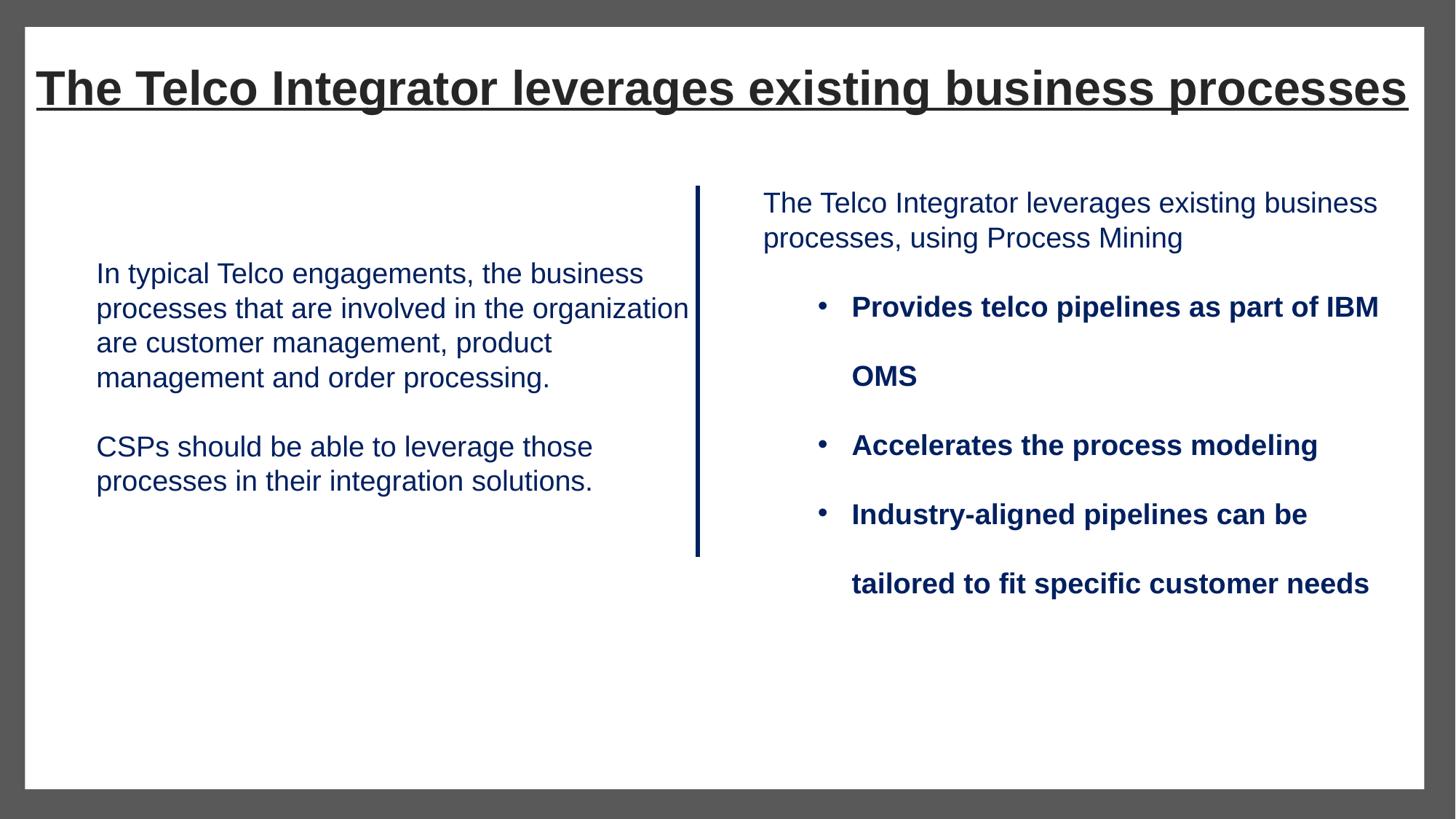

# The Telco Integrator leverages existing business processes

The Telco Integrator leverages existing business processes, using Process Mining
Provides telco pipelines as part of IBM OMS
Accelerates the process modeling
Industry-aligned pipelines can be tailored to fit specific customer needs

In typical Telco engagements, the business processes that are involved in the organization are customer management, product management and order processing.

CSPs should be able to leverage those processes in their integration solutions.